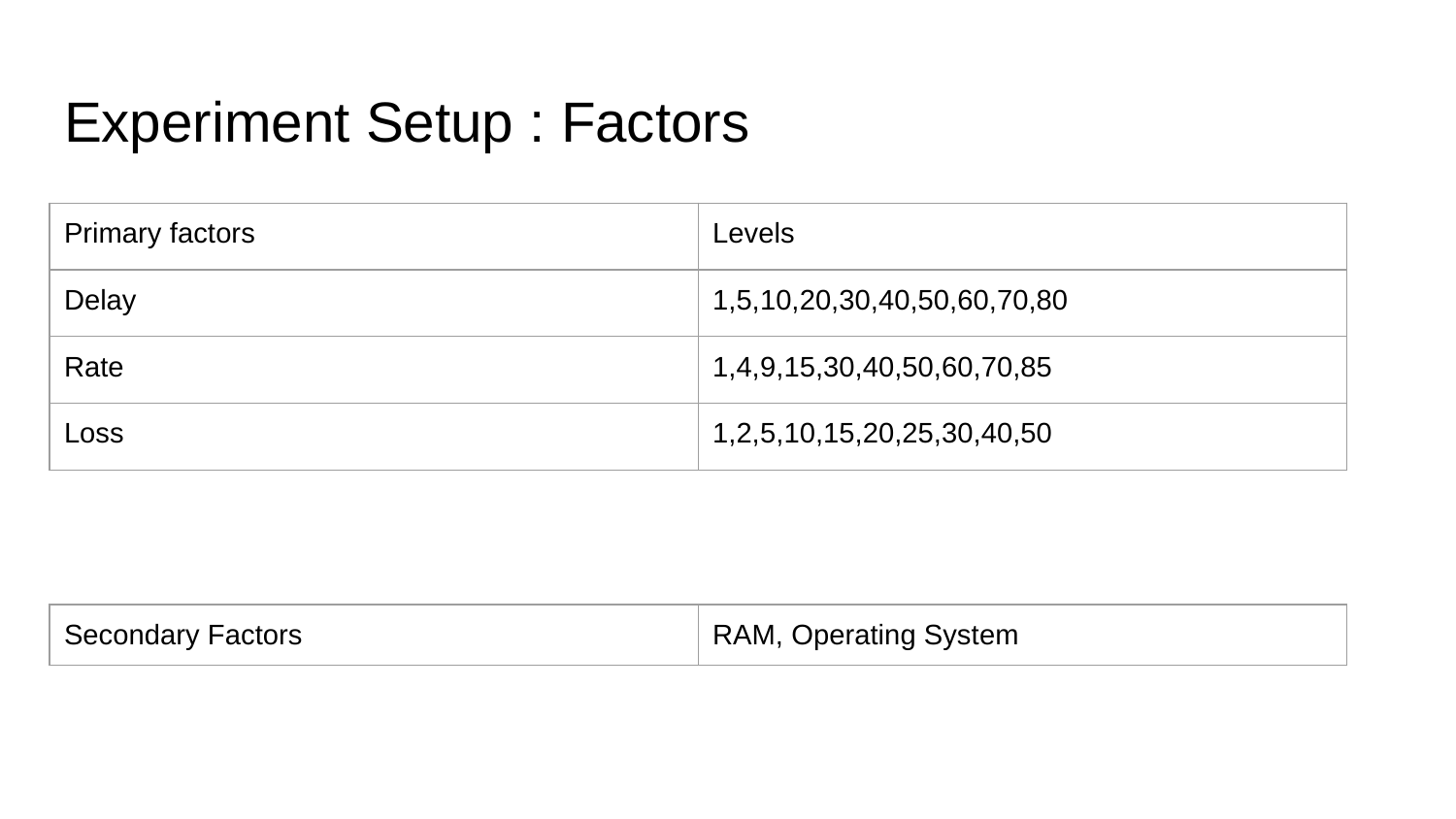

# Experiment Setup : Factors

| Primary factors | Levels |
| --- | --- |
| Delay | 1,5,10,20,30,40,50,60,70,80 |
| Rate | 1,4,9,15,30,40,50,60,70,85 |
| Loss | 1,2,5,10,15,20,25,30,40,50 |
| Secondary Factors | RAM, Operating System |
| --- | --- |